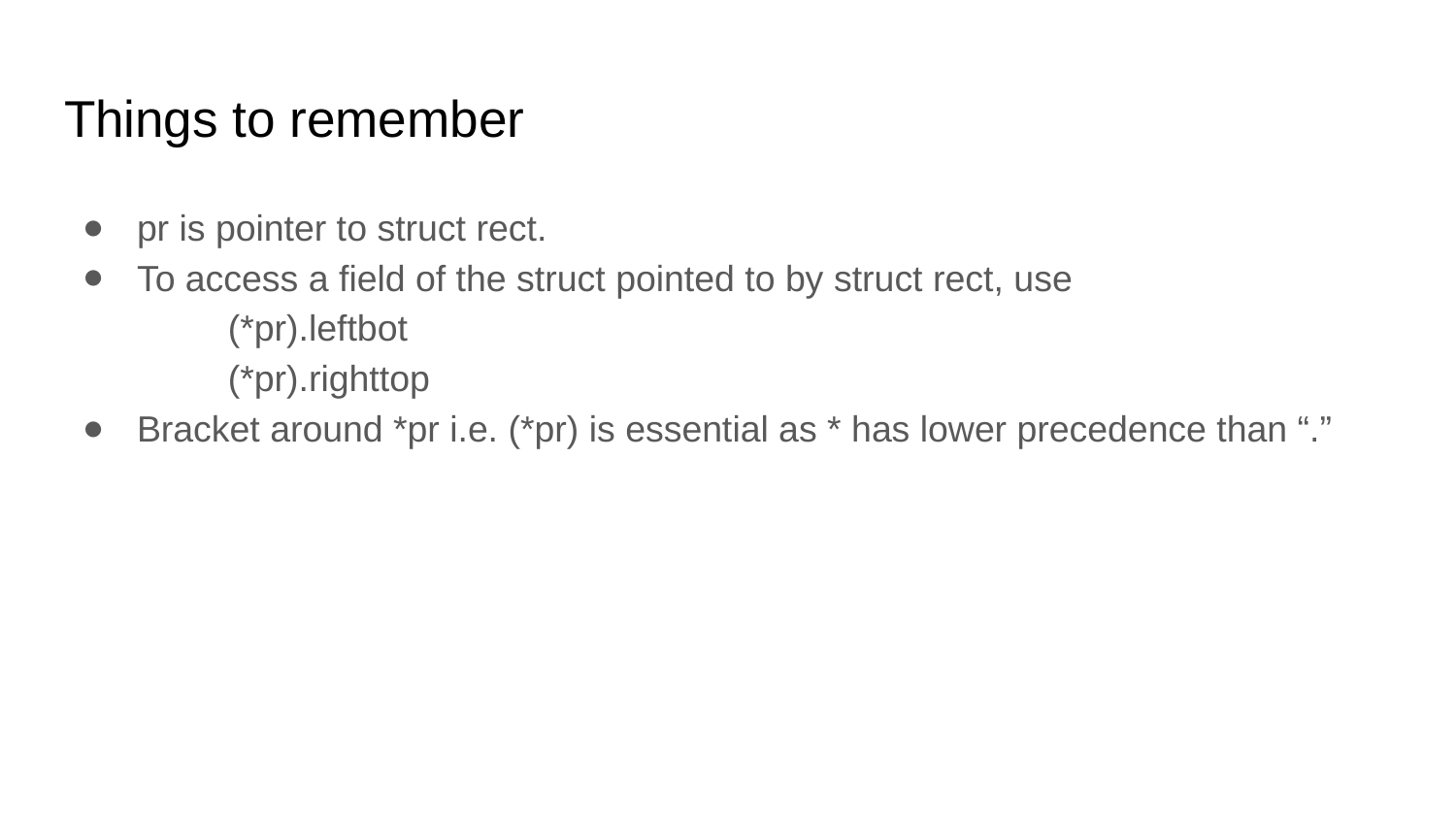

# Things to remember
pr is pointer to struct rect.
To access a field of the struct pointed to by struct rect, use
	(*pr).leftbot
	(*pr).righttop
Bracket around *pr i.e. (*pr) is essential as * has lower precedence than “.”